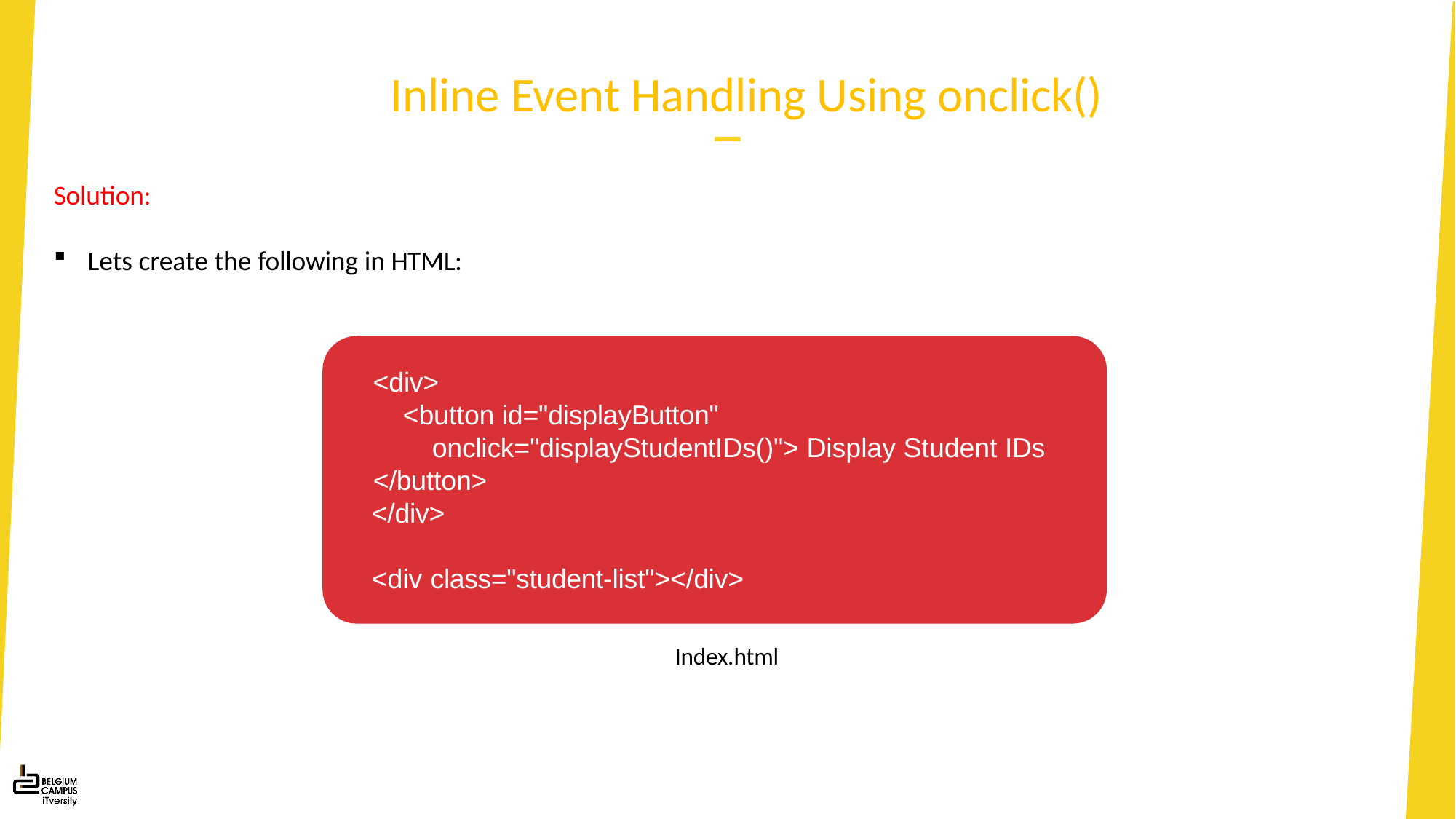

# Inline Event Handling Using onclick()
Solution:
Lets create the following in HTML:

<div>
<button id="displayButton" onclick="displayStudentIDs()"> Display Student IDs
</button>
</div>
<div class="student-list"></div>
Index.html